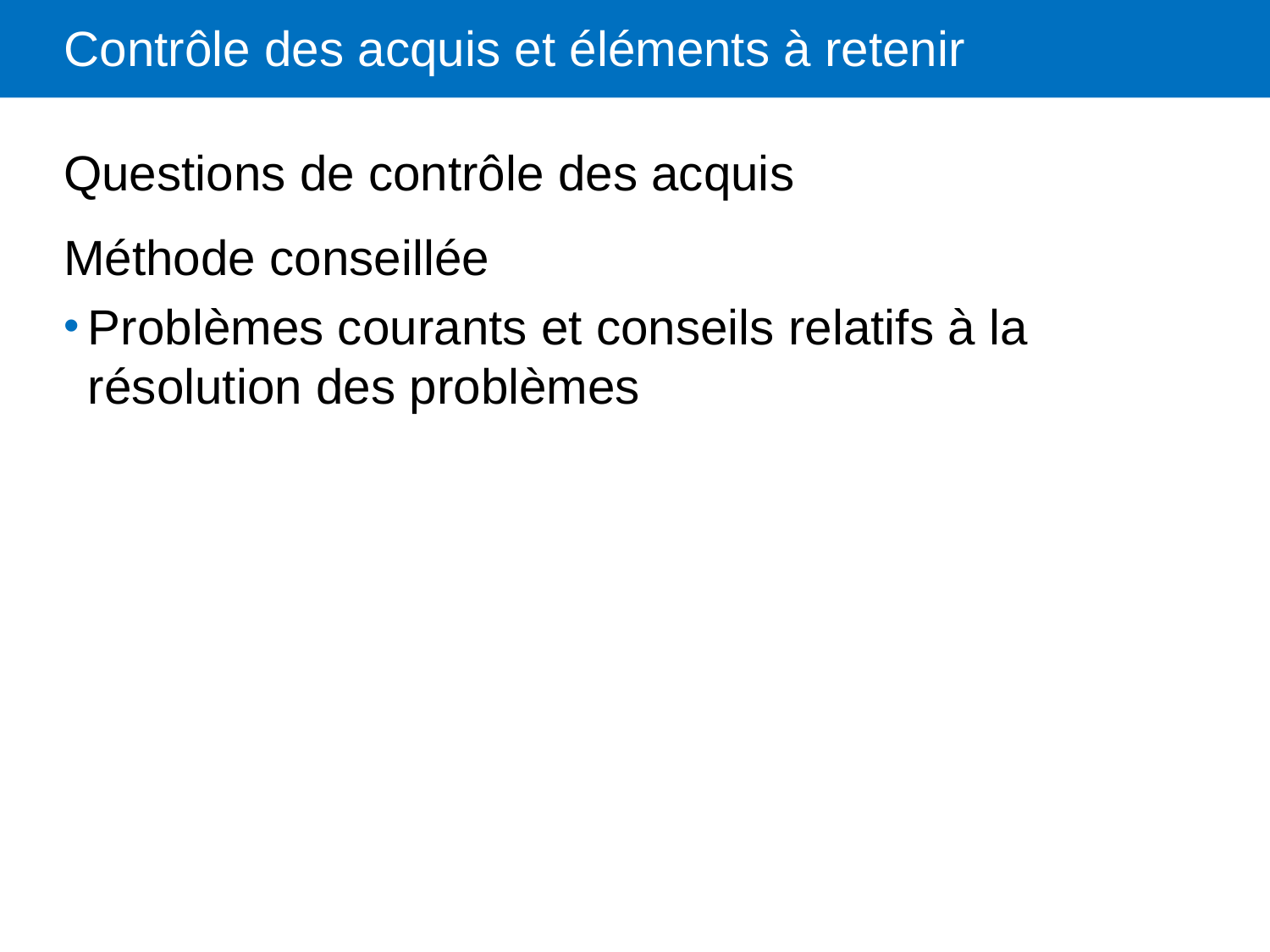

# Contrôle des acquis et éléments à retenir
Questions de contrôle des acquis
Méthode conseillée
Problèmes courants et conseils relatifs à la résolution des problèmes